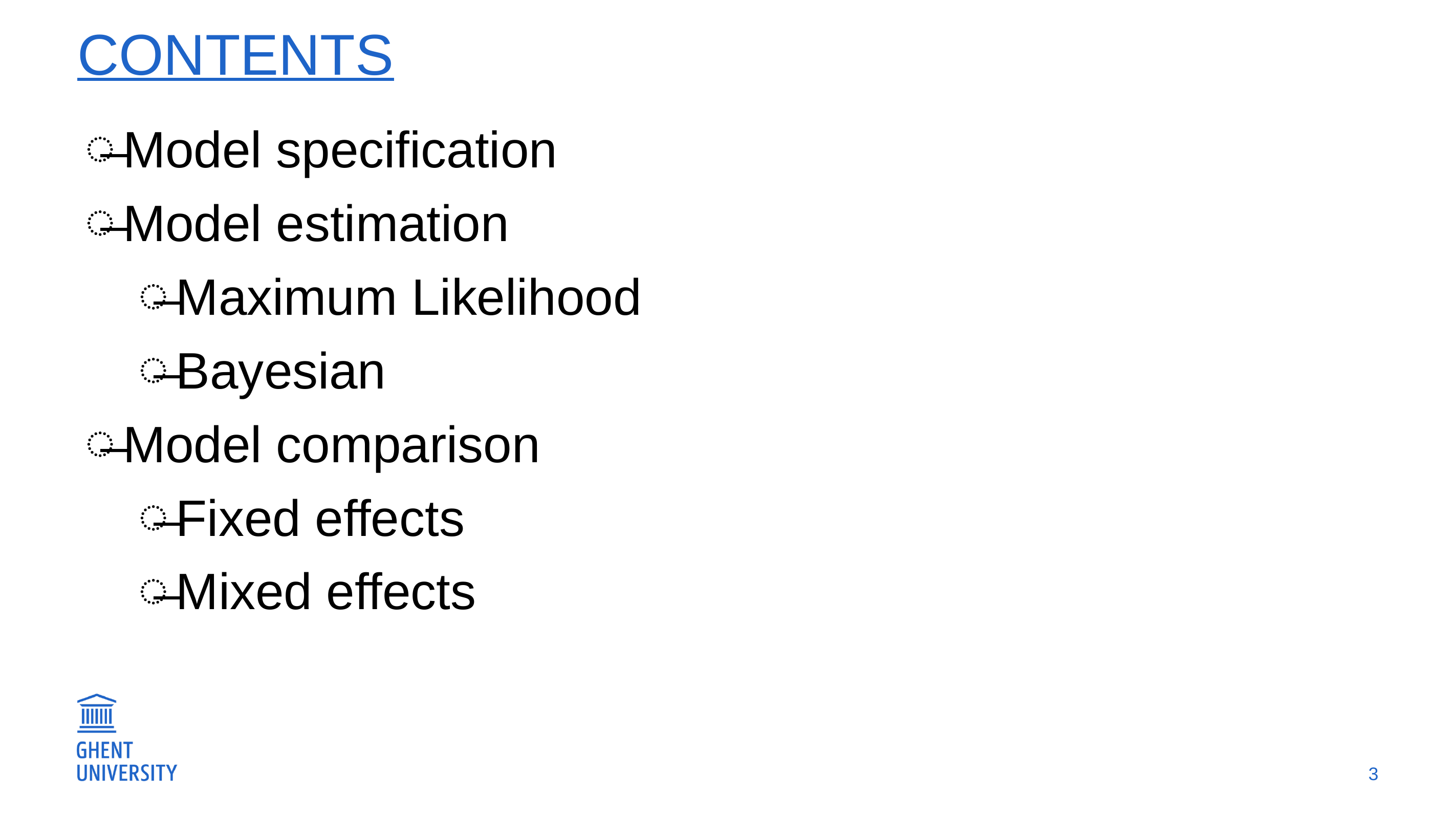

# Contents
Model specification
Model estimation
Maximum Likelihood
Bayesian
Model comparison
Fixed effects
Mixed effects
3